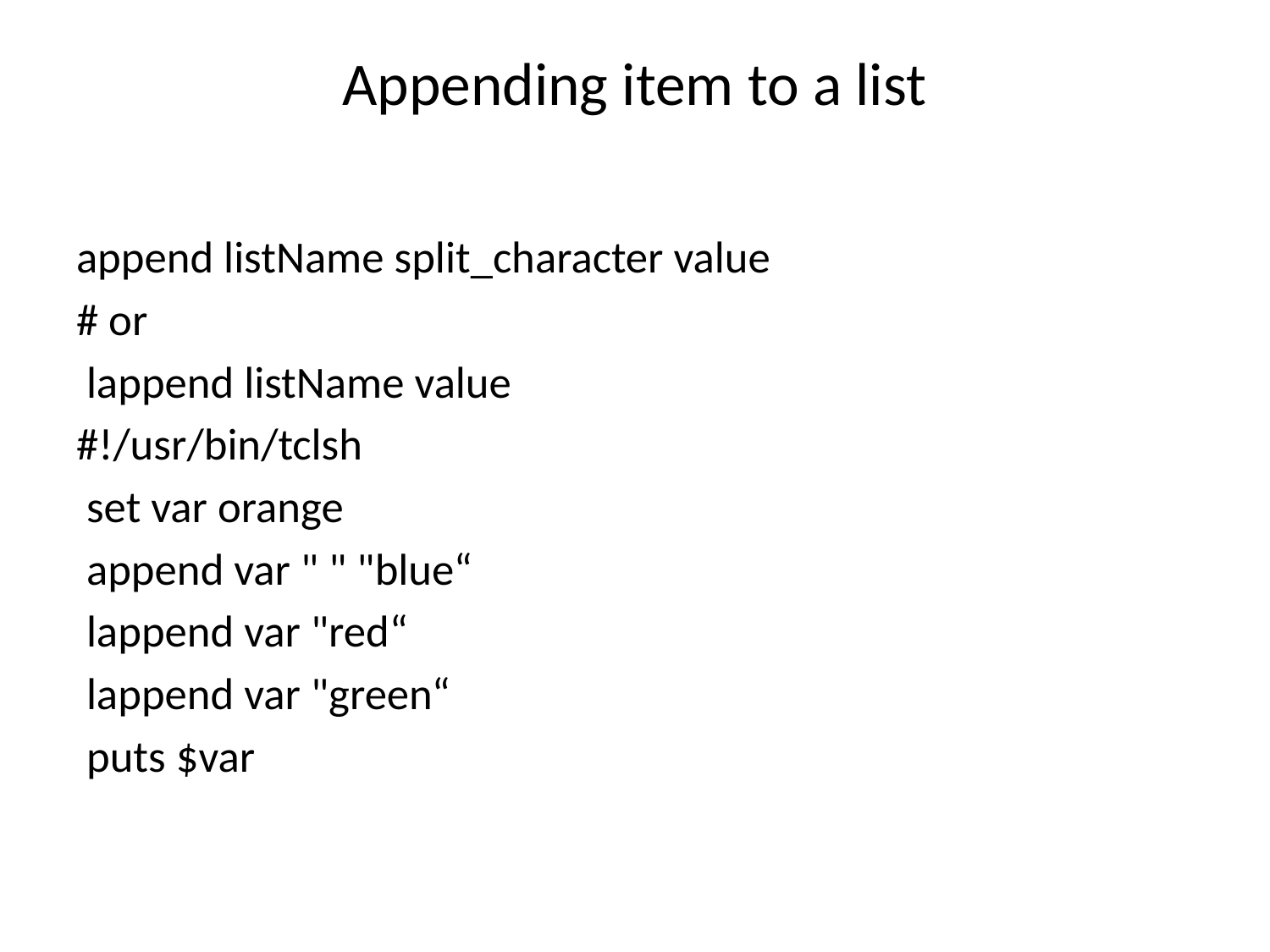

# Appending item to a list
append listName split_character value
# or
 lappend listName value
#!/usr/bin/tclsh
 set var orange
 append var " " "blue“
 lappend var "red“
 lappend var "green“
 puts $var